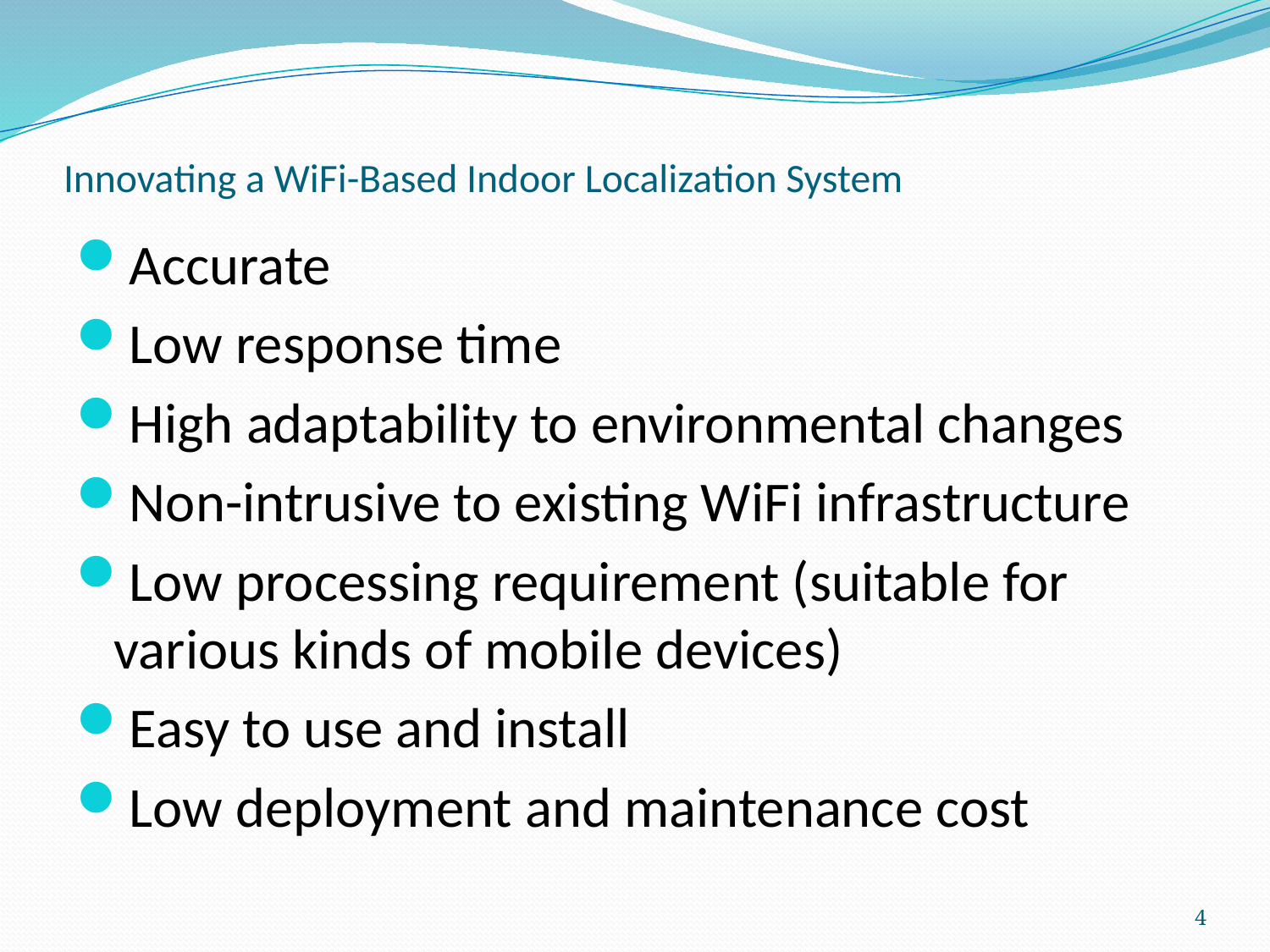

# Innovating a WiFi-Based Indoor Localization System
Accurate
Low response time
High adaptability to environmental changes
Non-intrusive to existing WiFi infrastructure
Low processing requirement (suitable for various kinds of mobile devices)
Easy to use and install
Low deployment and maintenance cost
4